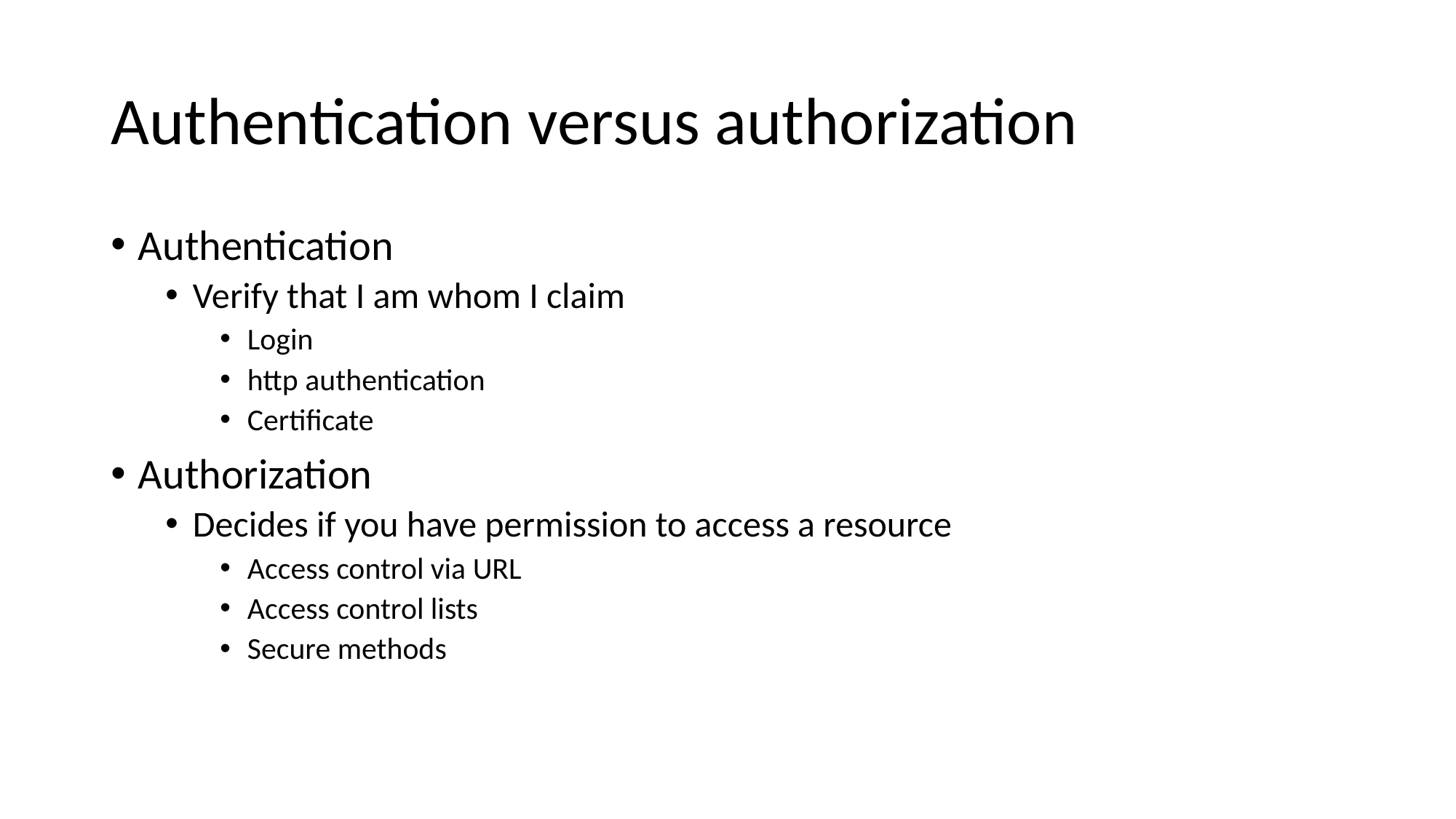

# Authentication versus authorization
Authentication
Verify that I am whom I claim
Login
http authentication
Certificate
Authorization
Decides if you have permission to access a resource
Access control via URL
Access control lists
Secure methods